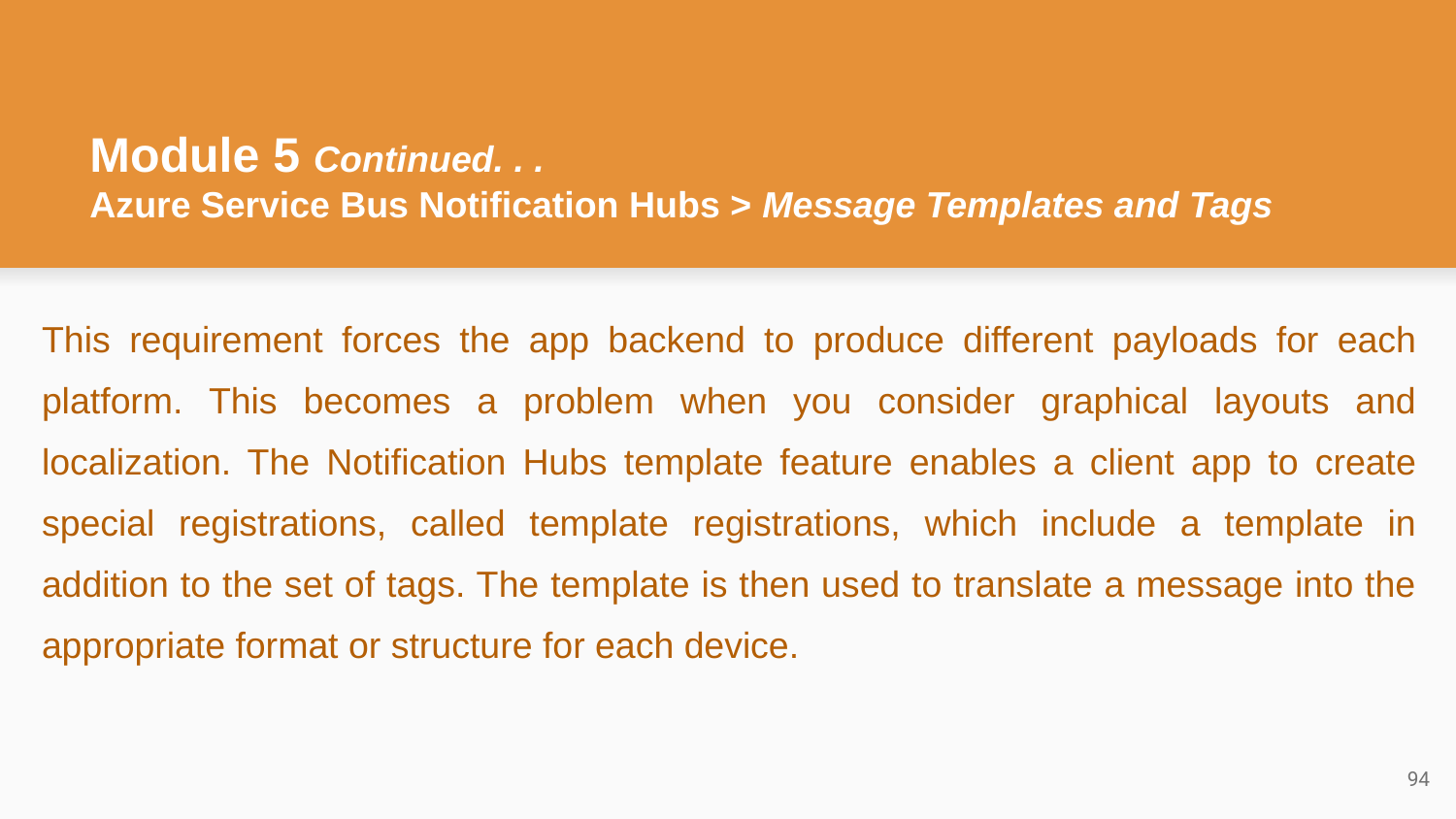

# Module 5 Continued. . .
Azure Service Bus Notification Hubs > Message Templates and Tags
This requirement forces the app backend to produce different payloads for each platform. This becomes a problem when you consider graphical layouts and localization. The Notification Hubs template feature enables a client app to create special registrations, called template registrations, which include a template in addition to the set of tags. The template is then used to translate a message into the appropriate format or structure for each device.
94